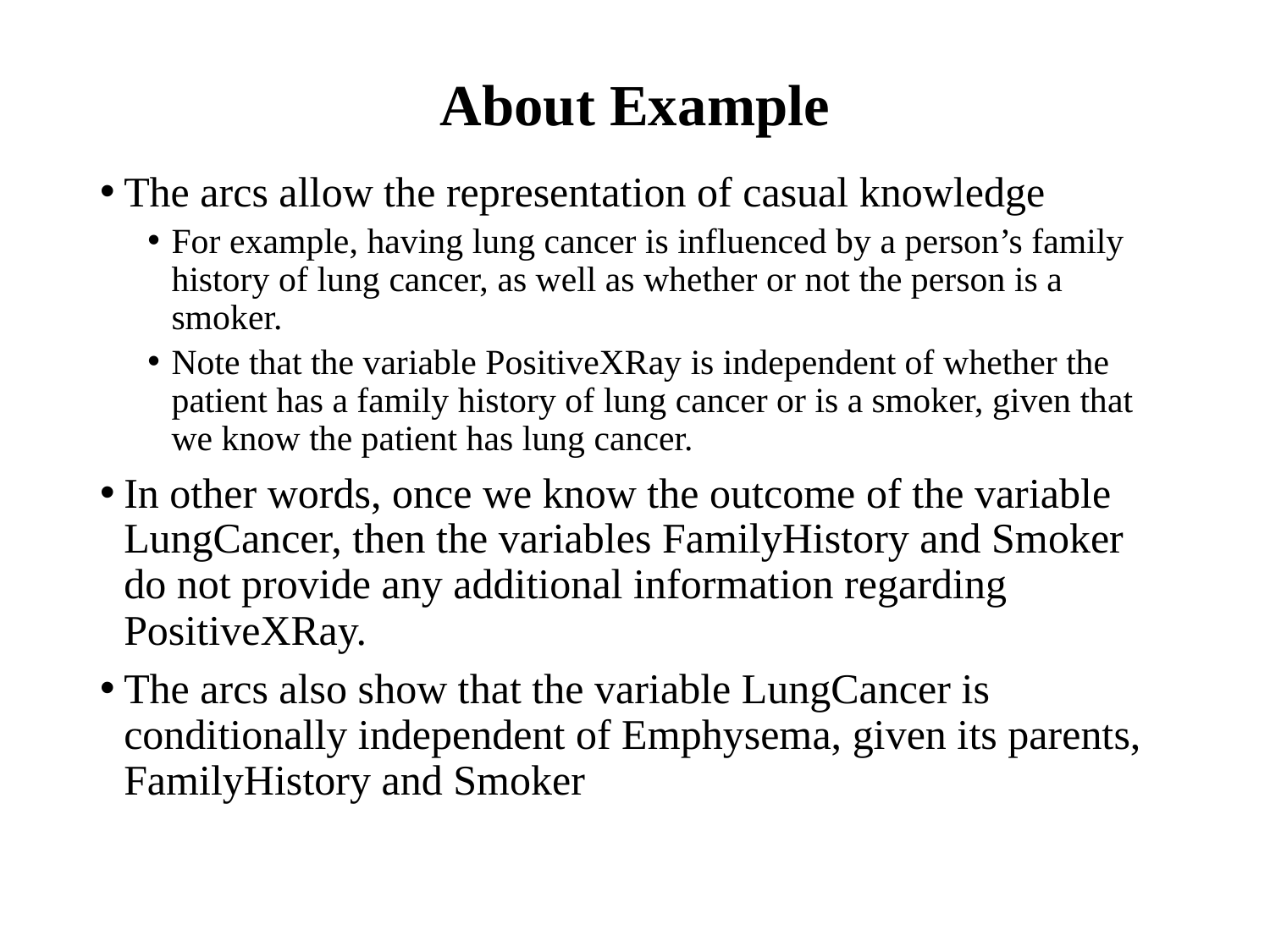

# About Example
The arcs allow the representation of casual knowledge
For example, having lung cancer is influenced by a person’s family history of lung cancer, as well as whether or not the person is a smoker.
Note that the variable PositiveXRay is independent of whether the patient has a family history of lung cancer or is a smoker, given that we know the patient has lung cancer.
In other words, once we know the outcome of the variable LungCancer, then the variables FamilyHistory and Smoker do not provide any additional information regarding PositiveXRay.
The arcs also show that the variable LungCancer is conditionally independent of Emphysema, given its parents, FamilyHistory and Smoker